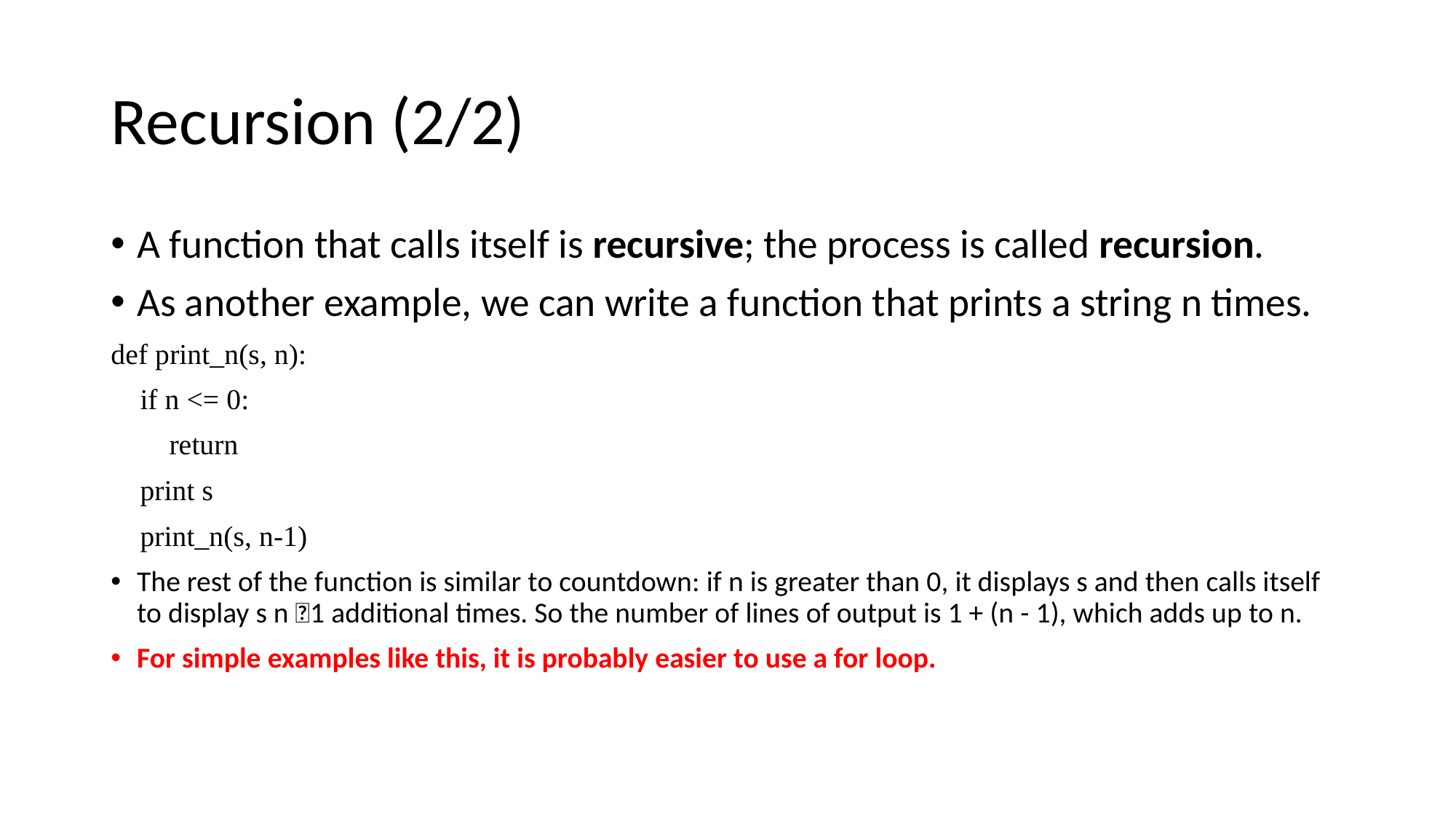

# Recursion (2/2)
A function that calls itself is recursive; the process is called recursion.
As another example, we can write a function that prints a string n times.
def print_n(s, n):
    if n <= 0:
        return
    print s
    print_n(s, n-1)
The rest of the function is similar to countdown: if n is greater than 0, it displays s and then calls itself to display s n 􀀀1 additional times. So the number of lines of output is 1 + (n - 1), which adds up to n.
For simple examples like this, it is probably easier to use a for loop.